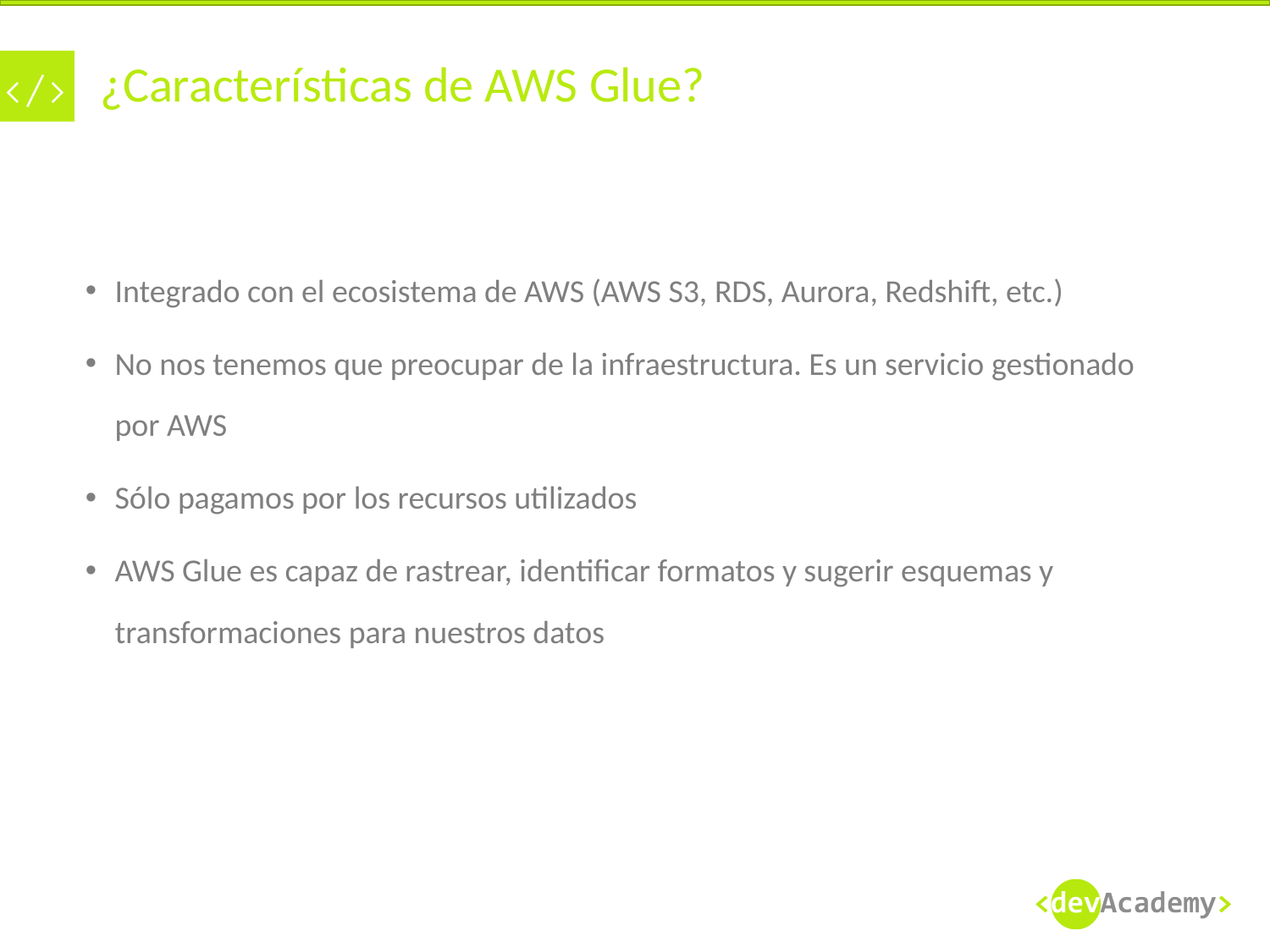

# ¿Características de AWS Glue?
Integrado con el ecosistema de AWS (AWS S3, RDS, Aurora, Redshift, etc.)
No nos tenemos que preocupar de la infraestructura. Es un servicio gestionado por AWS
Sólo pagamos por los recursos utilizados
AWS Glue es capaz de rastrear, identificar formatos y sugerir esquemas y transformaciones para nuestros datos